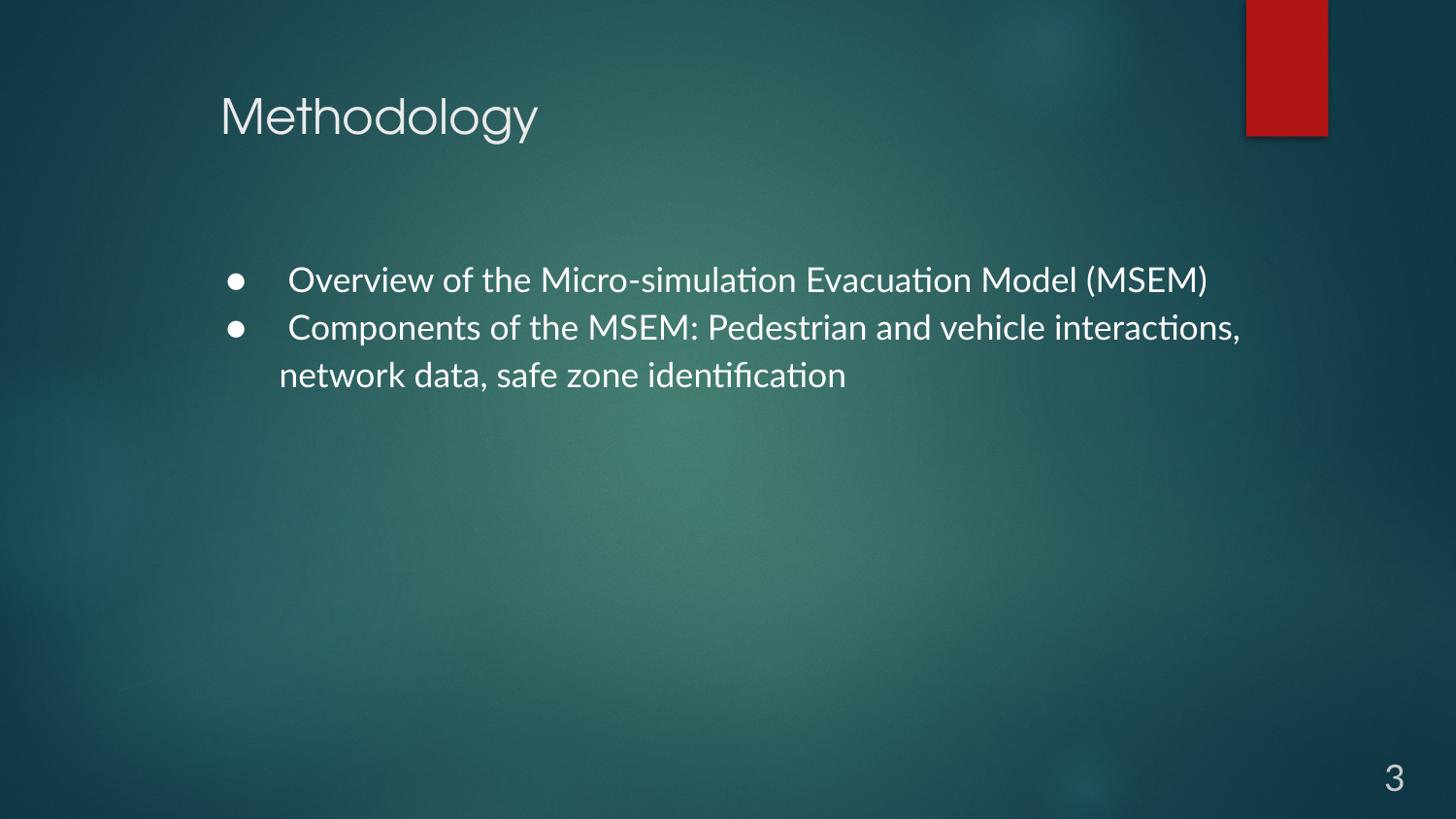

# Methodology

 Overview of the Micro-simulation Evacuation Model (MSEM)
 Components of the MSEM: Pedestrian and vehicle interactions, network data, safe zone identification

3